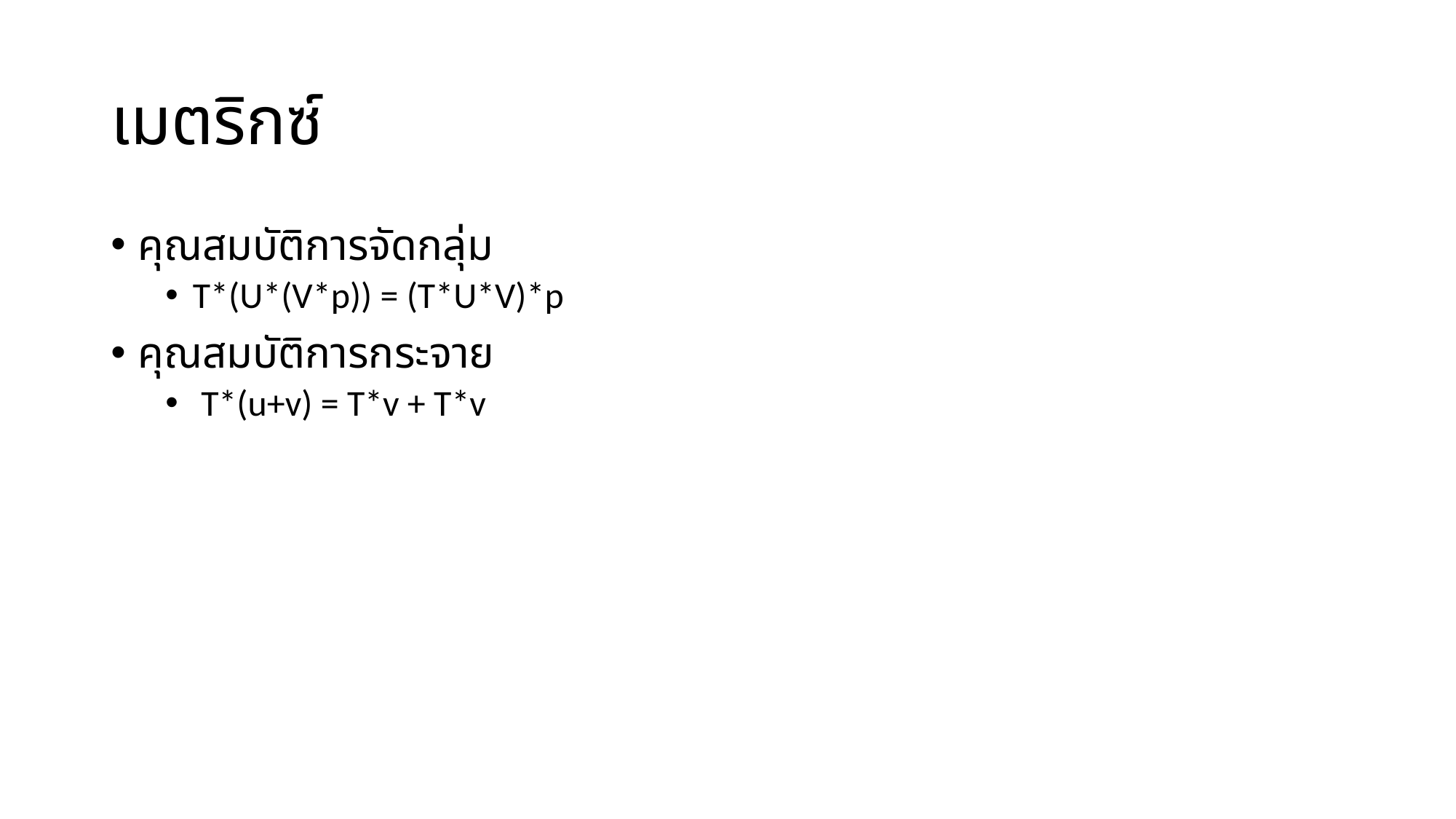

# เมตริกซ์
คุณสมบัติการจัดกลุ่ม
T*(U*(V*p)) = (T*U*V)*p
คุณสมบัติการกระจาย
 T*(u+v) = T*v + T*v